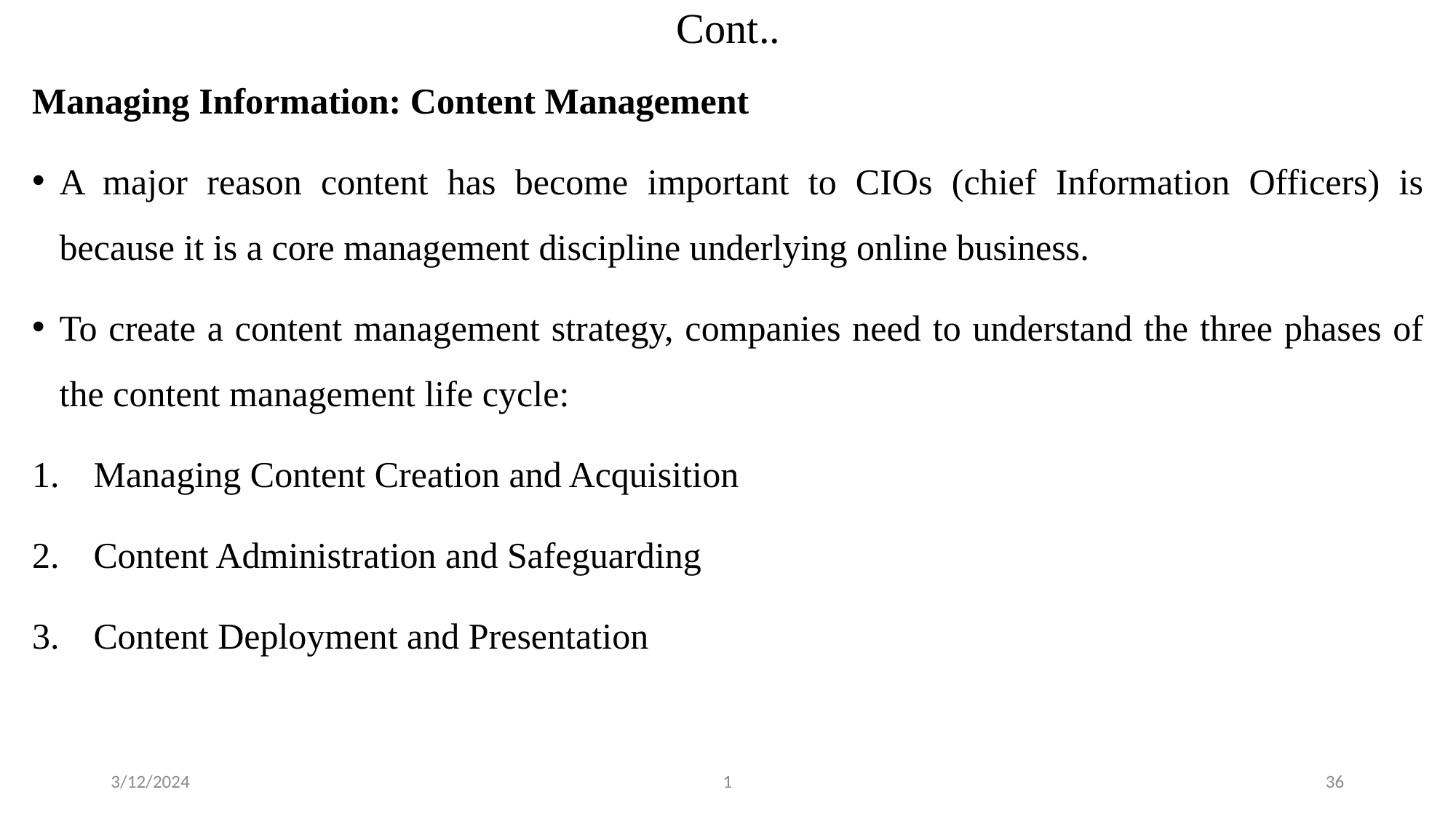

# Cont..
Managing Information: Content Management
A major reason content has become important to CIOs (chief Information Officers) is because it is a core management discipline underlying online business.
To create a content management strategy, companies need to understand the three phases of the content management life cycle:
Managing Content Creation and Acquisition
Content Administration and Safeguarding
Content Deployment and Presentation
3/12/2024
1
36